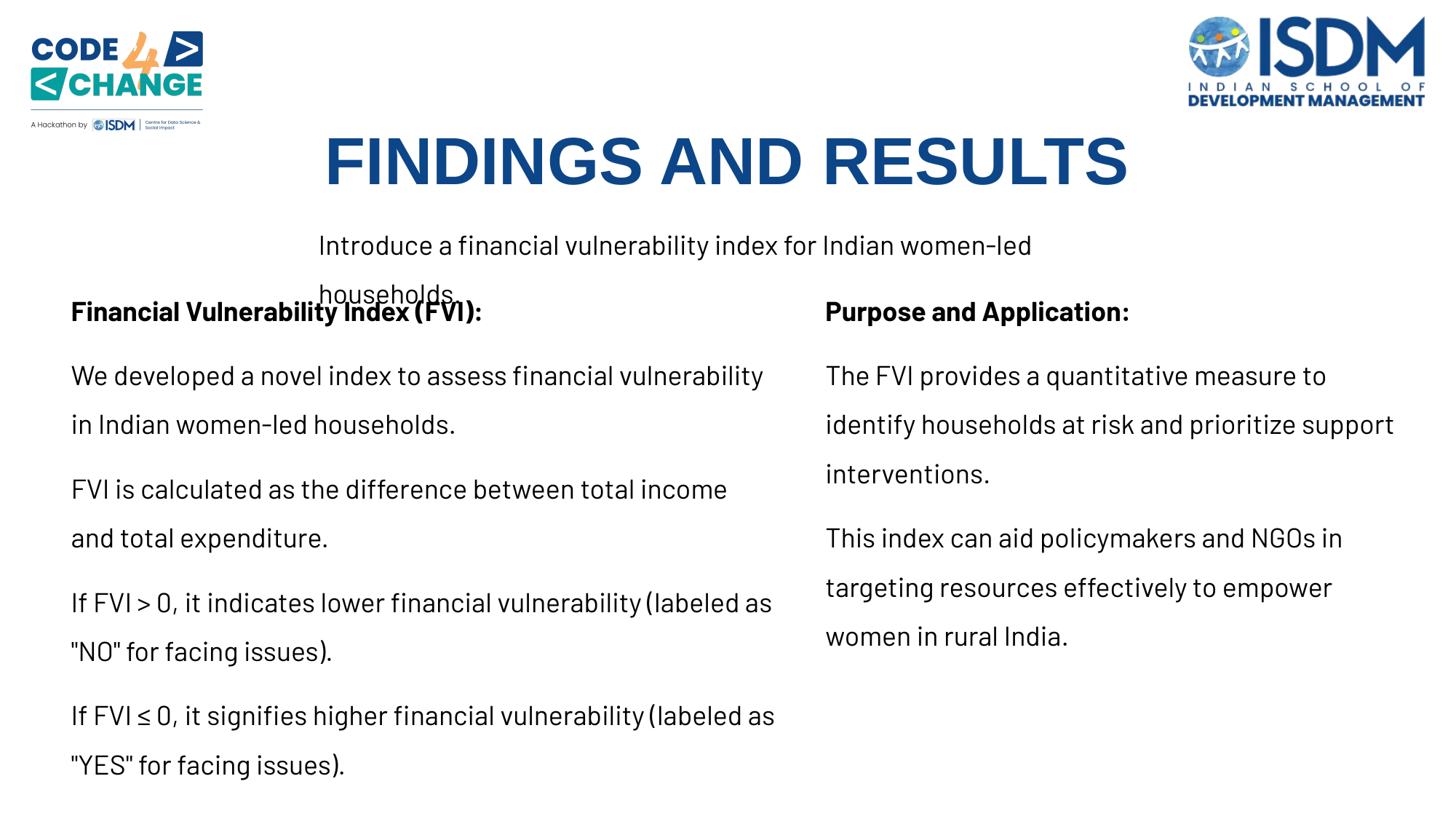

FINDINGS AND RESULTS
Introduce a financial vulnerability index for Indian women-led households.
Purpose and Application:
The FVI provides a quantitative measure to identify households at risk and prioritize support interventions.
This index can aid policymakers and NGOs in targeting resources effectively to empower women in rural India.
Financial Vulnerability Index (FVI):
We developed a novel index to assess financial vulnerability in Indian women-led households.
FVI is calculated as the difference between total income and total expenditure.
If FVI > 0, it indicates lower financial vulnerability (labeled as "NO" for facing issues).
If FVI ≤ 0, it signifies higher financial vulnerability (labeled as "YES" for facing issues).